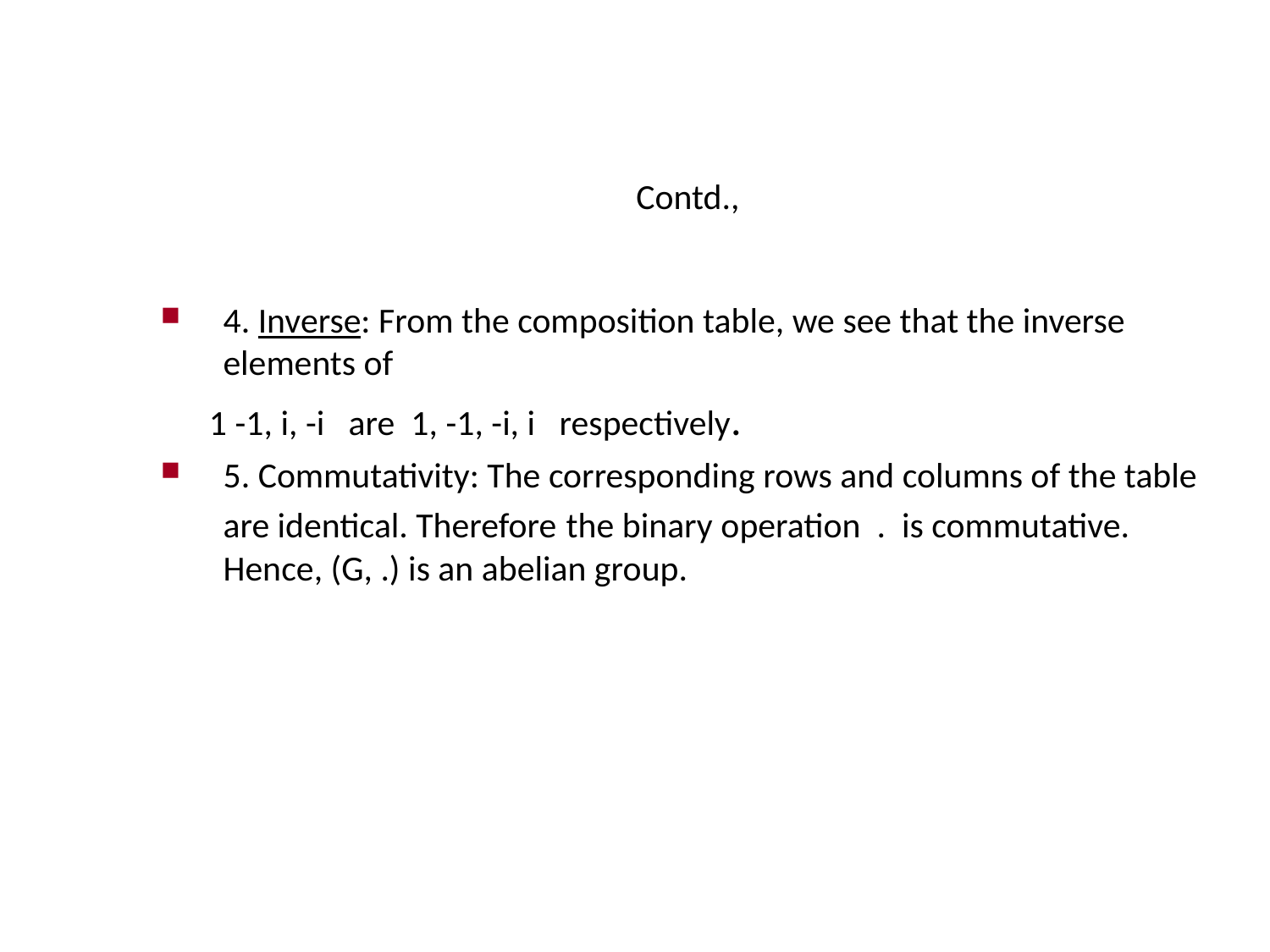

# Contd.,
4. Inverse: From the composition table, we see that the inverse elements of
      1 -1, i, -i   are  1, -1, -i, i   respectively.
5. Commutativity: The corresponding rows and columns of the table are identical. Therefore the binary operation  .  is commutative. Hence, (G, .) is an abelian group.